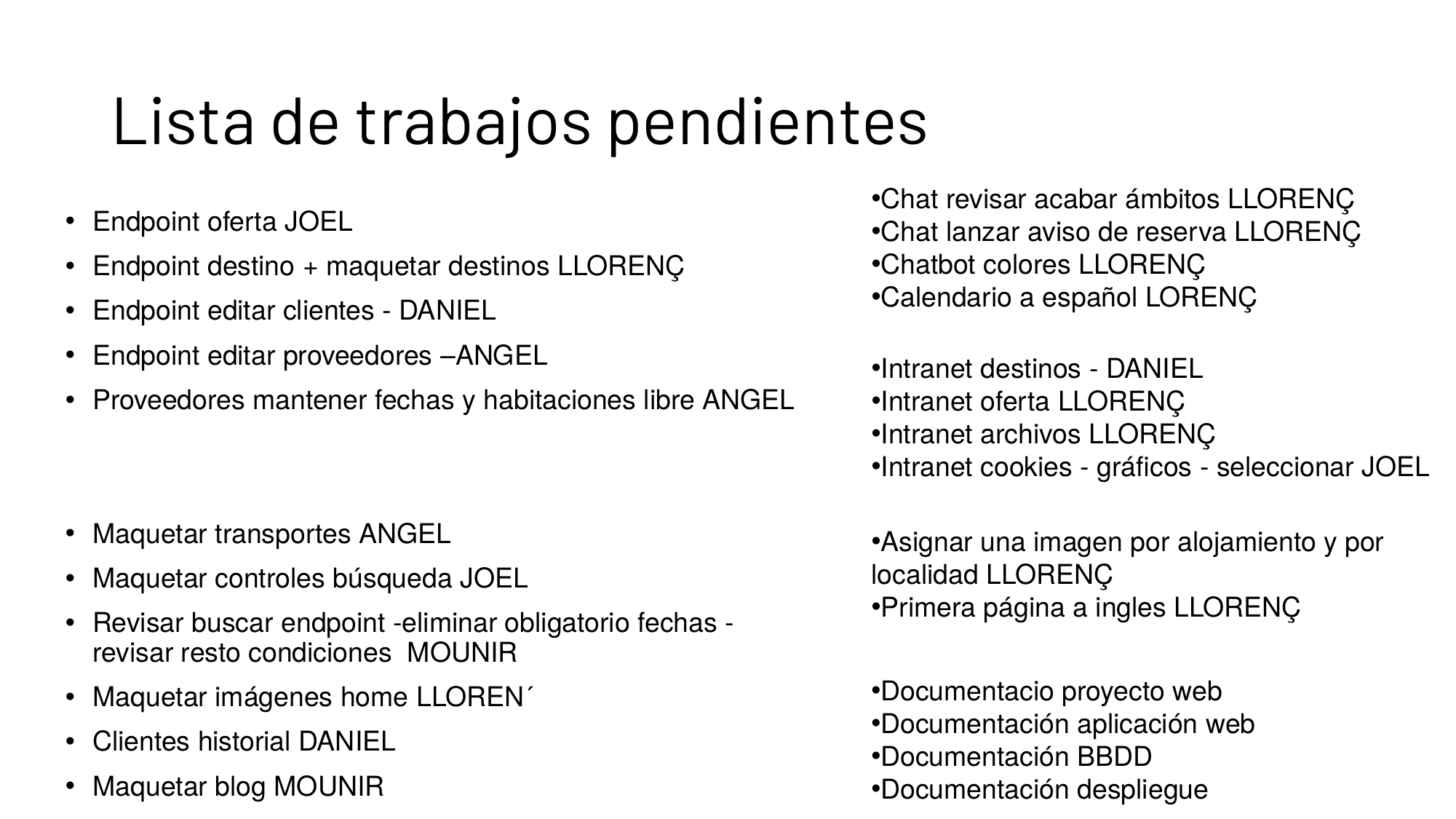

# Lista de trabajos pendientes
Chat revisar acabar ámbitos LLORENÇ
Chat lanzar aviso de reserva LLORENÇ
Chatbot colores LLORENÇ
Calendario a español LORENÇ
Endpoint oferta JOEL
Endpoint destino + maquetar destinos LLORENÇ
Endpoint editar clientes - DANIEL
Endpoint editar proveedores –ANGEL
Proveedores mantener fechas y habitaciones libre ANGEL

Maquetar transportes ANGEL
Maquetar controles búsqueda JOEL
Revisar buscar endpoint -eliminar obligatorio fechas - revisar resto condiciones  MOUNIR
Maquetar imágenes home LLOREN´
Clientes historial DANIEL
Maquetar blog MOUNIR

Intranet destinos - DANIEL
Intranet oferta LLORENÇ
Intranet archivos LLORENÇ
Intranet cookies - gráficos - seleccionar JOEL
Asignar una imagen por alojamiento y por localidad LLORENÇ
Primera página a ingles LLORENÇ

Documentacio proyecto web
Documentación aplicación web
Documentación BBDD
Documentación despliegue